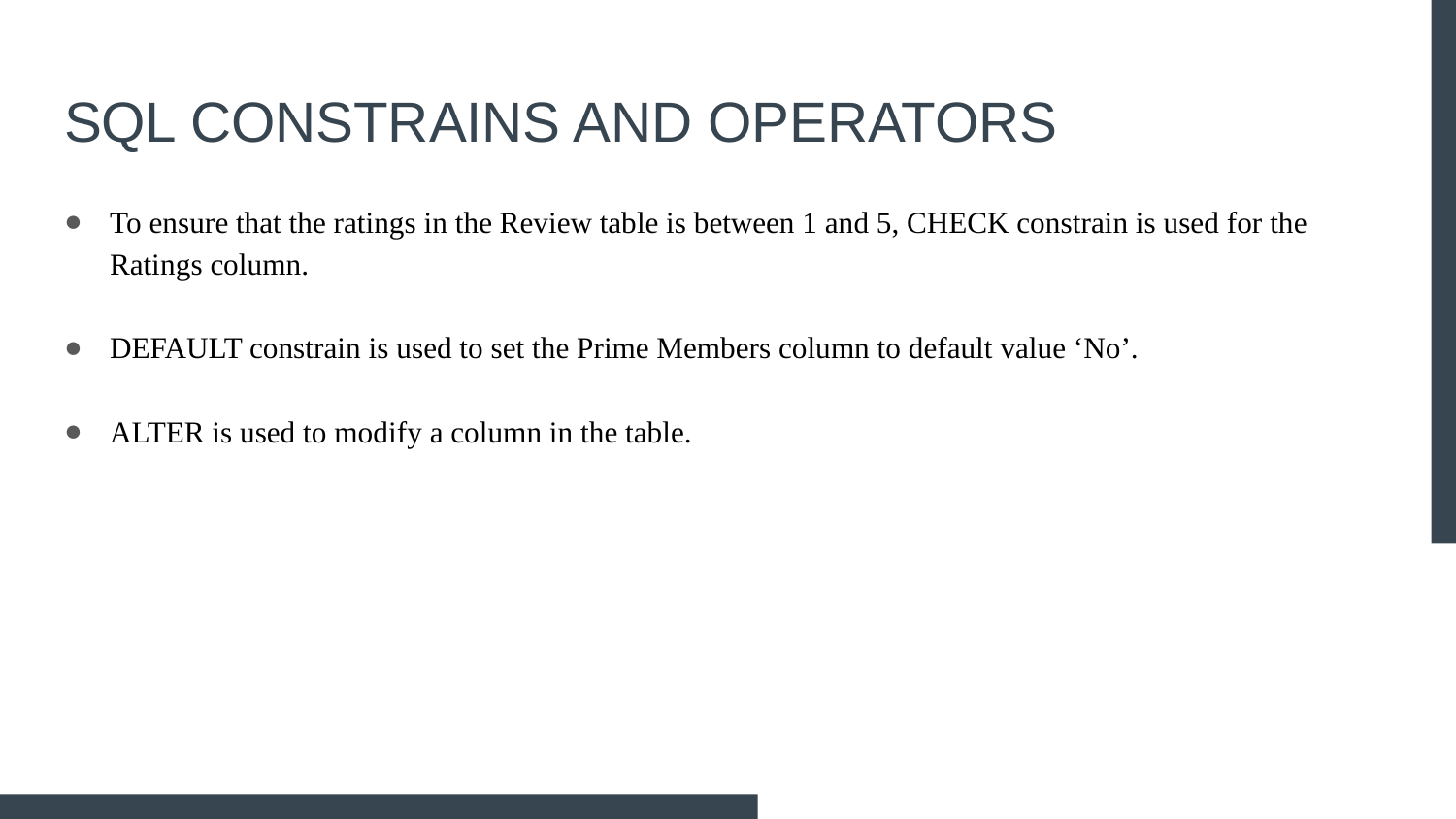

# SQL CONSTRAINS AND OPERATORS
To ensure that the ratings in the Review table is between 1 and 5, CHECK constrain is used for the Ratings column.

DEFAULT constrain is used to set the Prime Members column to default value ‘No’.

ALTER is used to modify a column in the table.